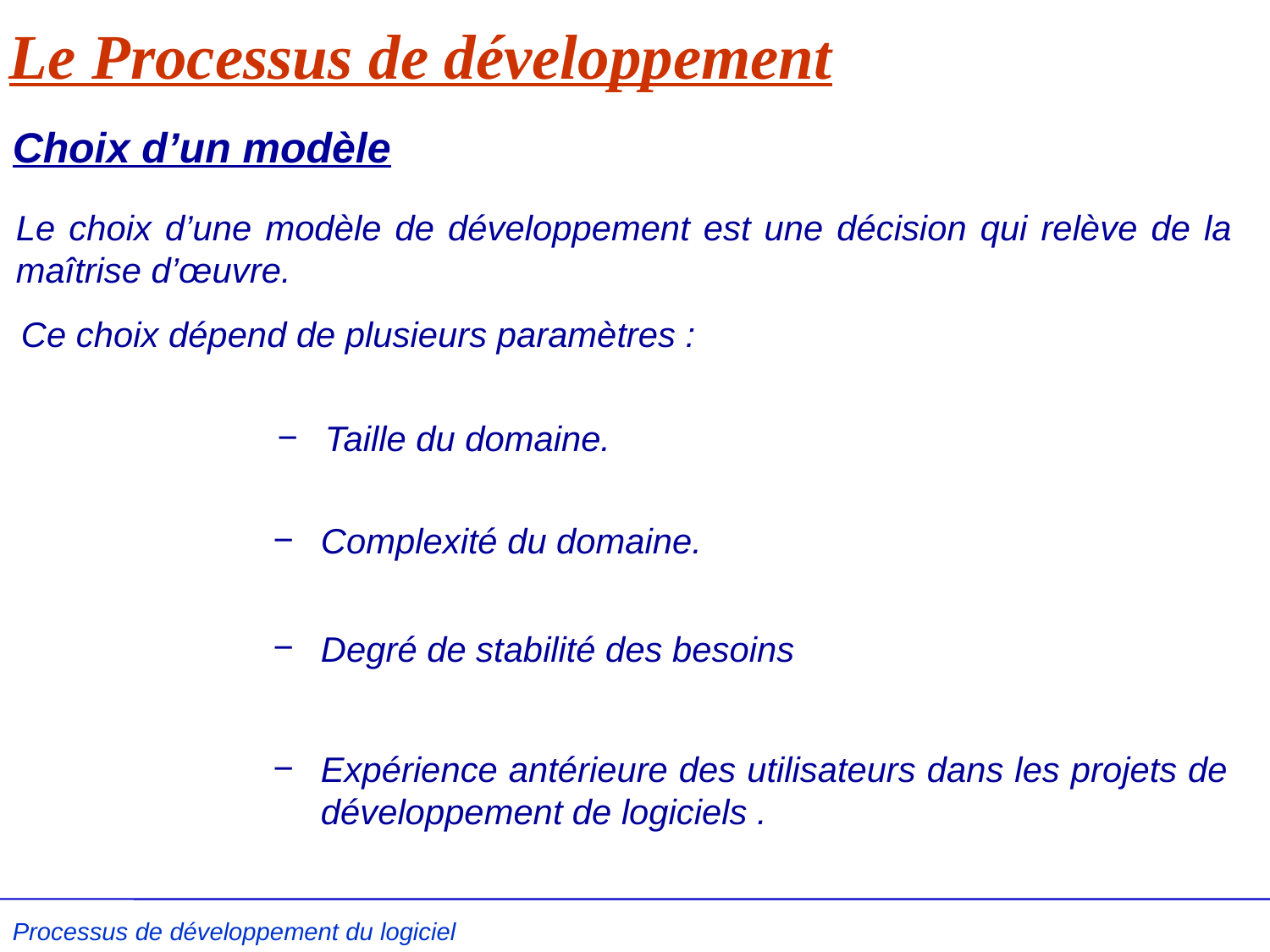

# Le Processus de développement
Choix d’un modèle
Le choix d’une modèle de développement est une décision qui relève de la maîtrise d’œuvre.
Ce choix dépend de plusieurs paramètres :
Taille du domaine.
Complexité du domaine.
Degré de stabilité des besoins
Expérience antérieure des utilisateurs dans les projets de développement de logiciels .

Processus de développement du logiciel                                                                                                            L .Kzaz